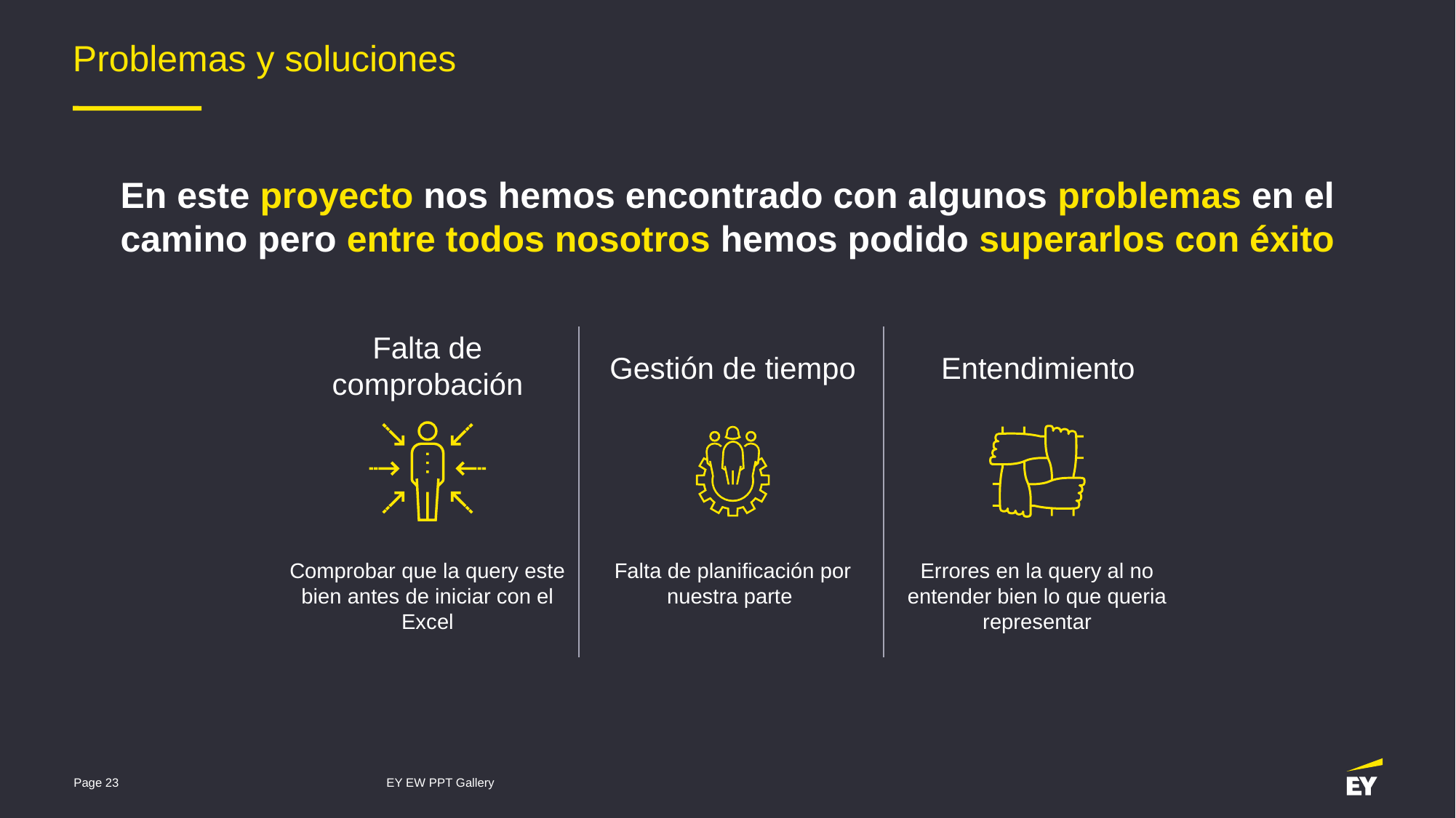

# Problemas y soluciones
En este proyecto nos hemos encontrado con algunos problemas en el camino pero entre todos nosotros hemos podido superarlos con éxito
Falta de comprobación
Gestión de tiempo
Entendimiento

Comprobar que la query este bien antes de iniciar con el Excel
Falta de planificación por nuestra parte
Errores en la query al no entender bien lo que queria representar
Page 23
EY EW PPT Gallery